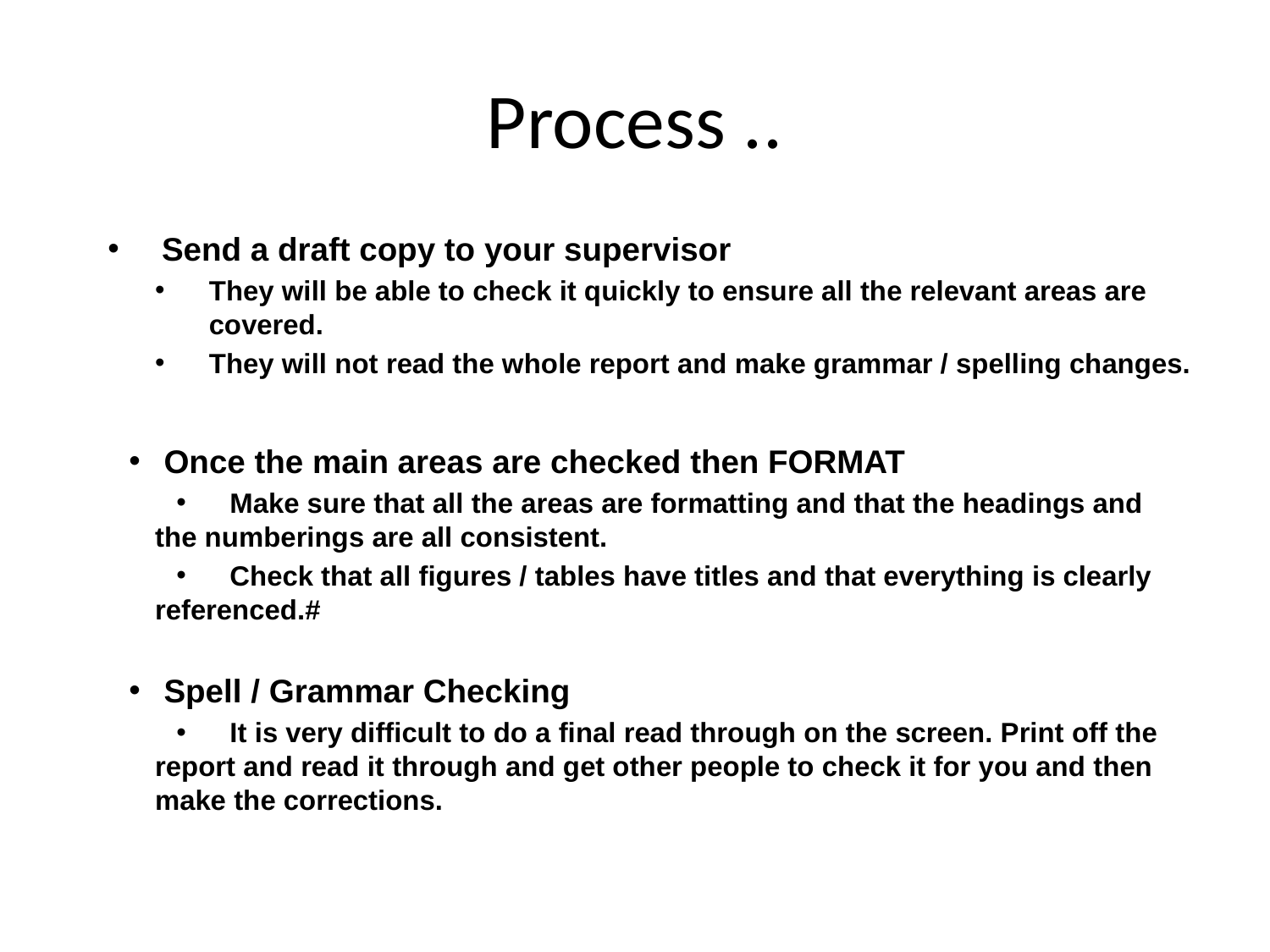

# Process ..
Send a draft copy to your supervisor
They will be able to check it quickly to ensure all the relevant areas are covered.
They will not read the whole report and make grammar / spelling changes.

   Once the main areas are checked then FORMAT
      Make sure that all the areas are formatting and that the headings and the numberings are all consistent.
      Check that all figures / tables have titles and that everything is clearly referenced.#

   Spell / Grammar Checking
      It is very difficult to do a final read through on the screen. Print off the report and read it through and get other people to check it for you and then make the corrections.